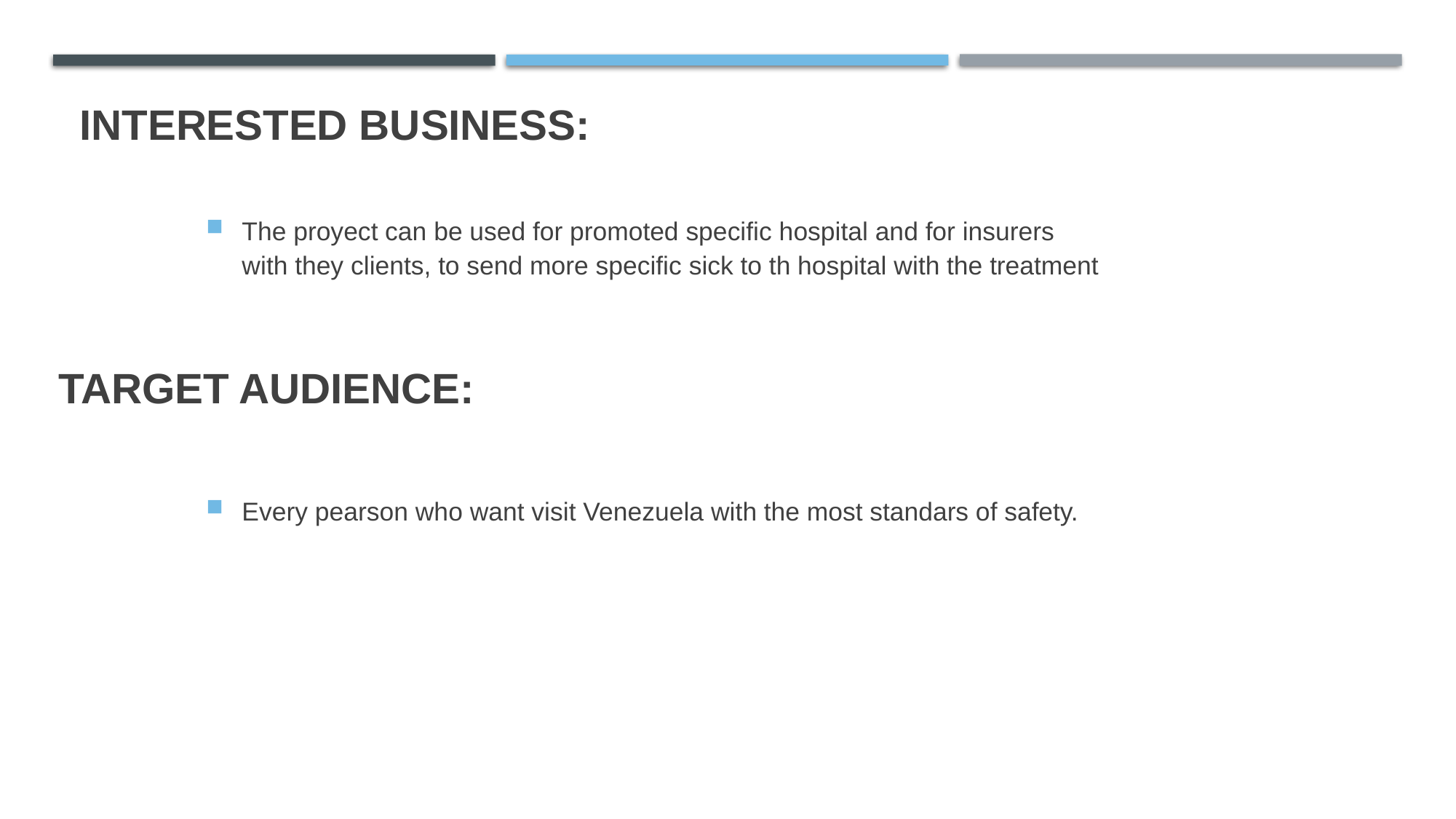

# Interested Business:
The proyect can be used for promoted specific hospital and for insurers with they clients, to send more specific sick to th hospital with the treatment
Target audience:
Every pearson who want visit Venezuela with the most standars of safety.